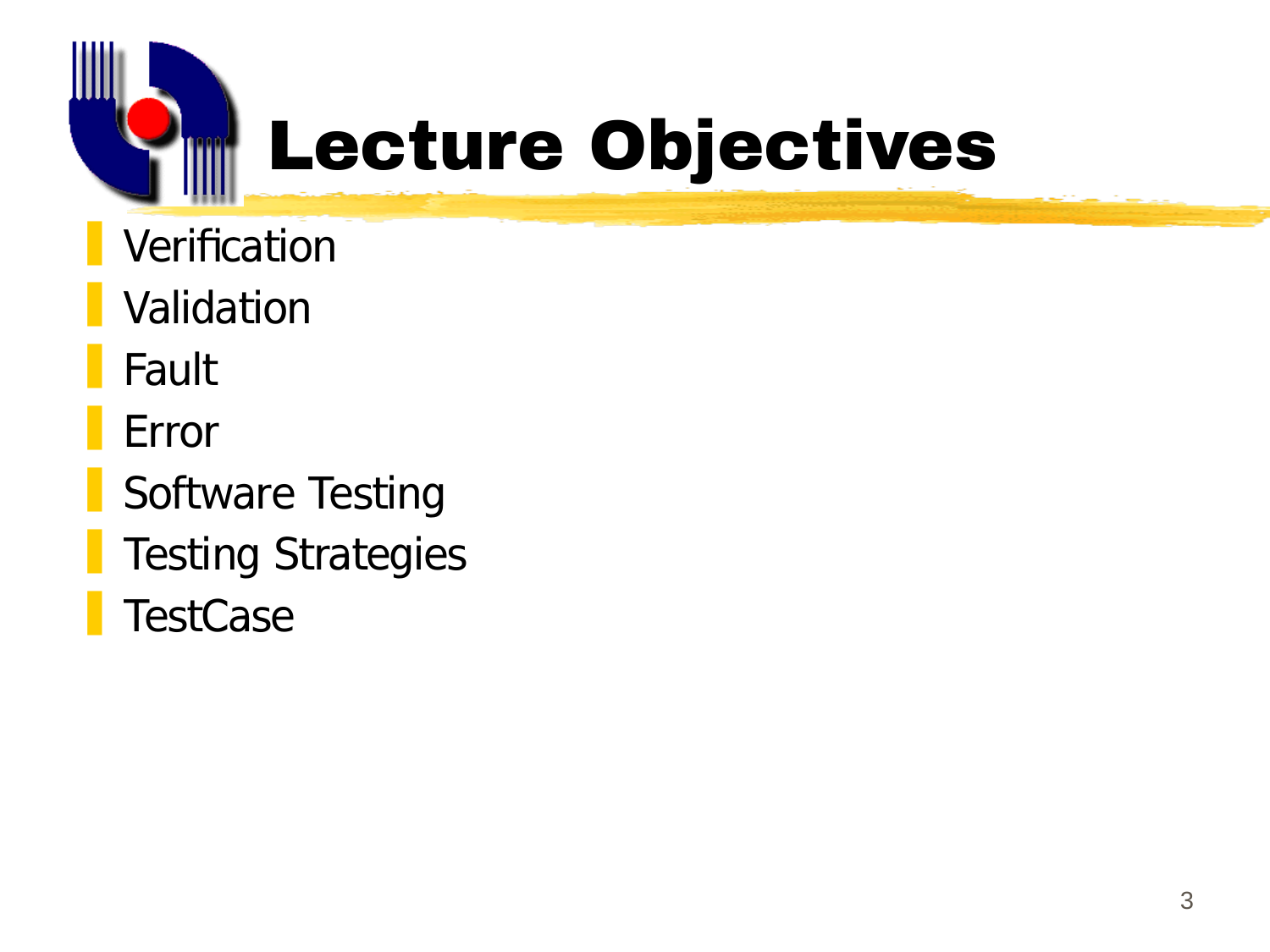

# Lecture Objectives
Verification
Validation
Fault
Error
Software Testing
Testing Strategies
TestCase
3